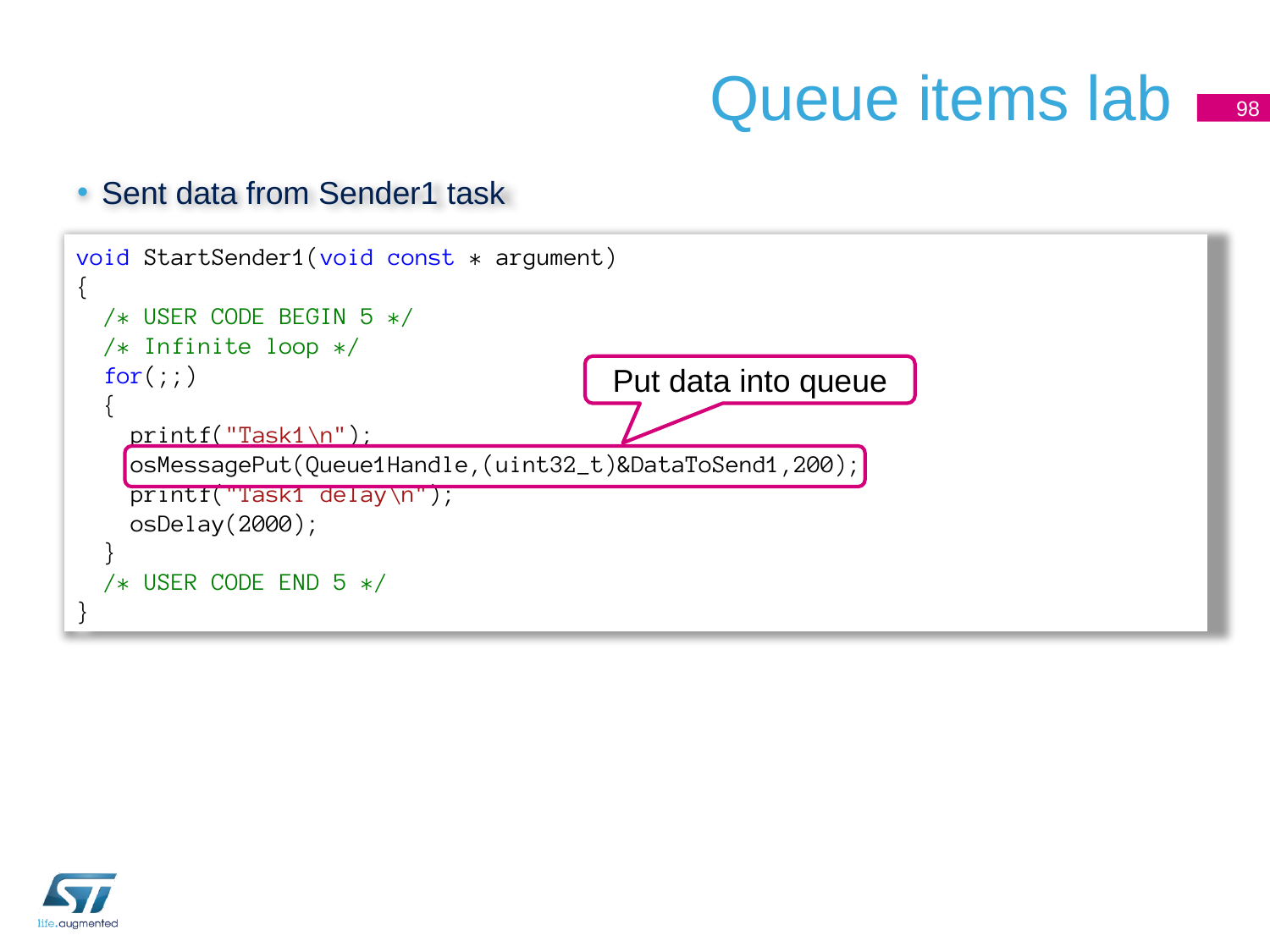

# Queue items lab
98
Sent data from Sender1 task
void StartSender1(void const * argument)
{
  /* USER CODE BEGIN 5 */
  /* Infinite loop */
  for(;;)
  {
    printf("Task1\n");
    osMessagePut(Queue1Handle,(uint32_t)&DataToSend1,200);
    printf("Task1 delay\n");
    osDelay(2000);
  }
  /* USER CODE END 5 */
}
Put data into queue